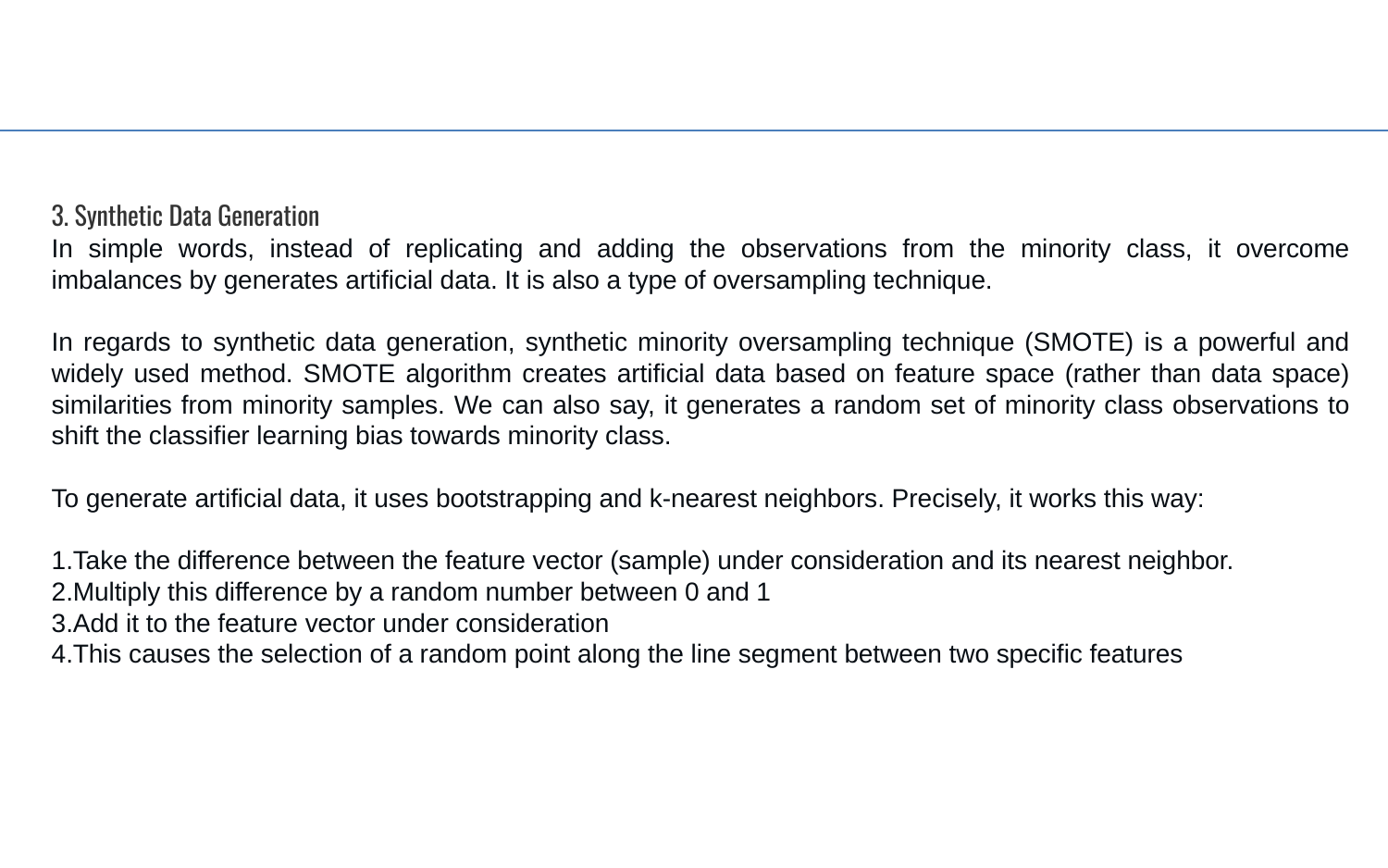

3. Synthetic Data Generation
In simple words, instead of replicating and adding the observations from the minority class, it overcome imbalances by generates artificial data. It is also a type of oversampling technique.

In regards to synthetic data generation, synthetic minority oversampling technique (SMOTE) is a powerful and widely used method. SMOTE algorithm creates artificial data based on feature space (rather than data space) similarities from minority samples. We can also say, it generates a random set of minority class observations to shift the classifier learning bias towards minority class.

To generate artificial data, it uses bootstrapping and k-nearest neighbors. Precisely, it works this way:

Take the difference between the feature vector (sample) under consideration and its nearest neighbor.
Multiply this difference by a random number between 0 and 1
Add it to the feature vector under consideration
This causes the selection of a random point along the line segment between two specific features